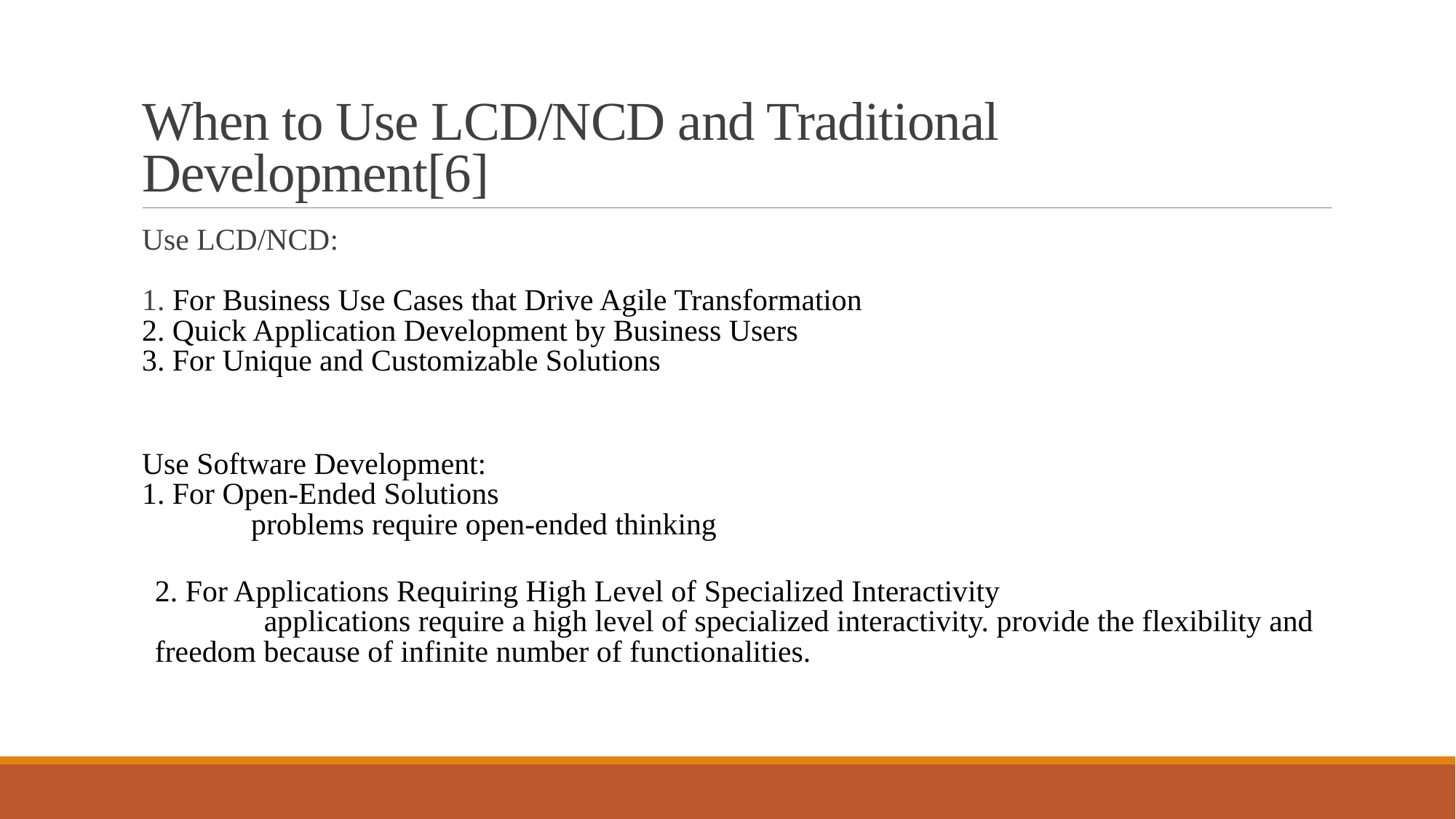

# When to Use LCD/NCD and Traditional Development[6]
Use LCD/NCD:
1. For Business Use Cases that Drive Agile Transformation
2. Quick Application Development by Business Users
3. For Unique and Customizable Solutions

Use Software Development:
1. For Open-Ended Solutions
	problems require open-ended thinking
2. For Applications Requiring High Level of Specialized Interactivity
	applications require a high level of specialized interactivity. provide the flexibility and freedom because of infinite number of functionalities.